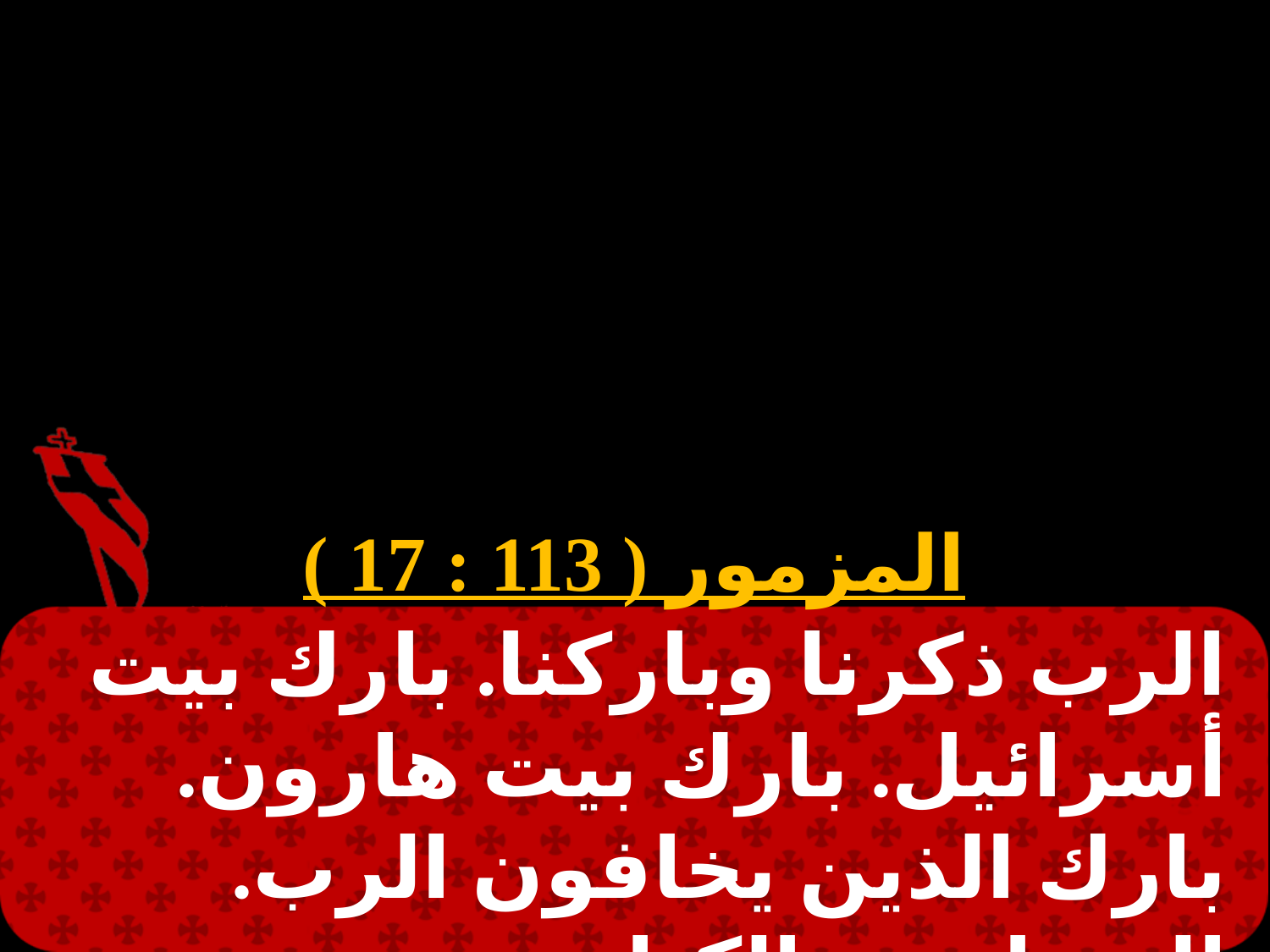

#
المزمور ( 113 : 17 )
الرب ذكرنا وباركنا. بارك بيت أسرائيل. بارك بيت هارون. بارك الذين يخافون الرب. الصغار مع الكبار.